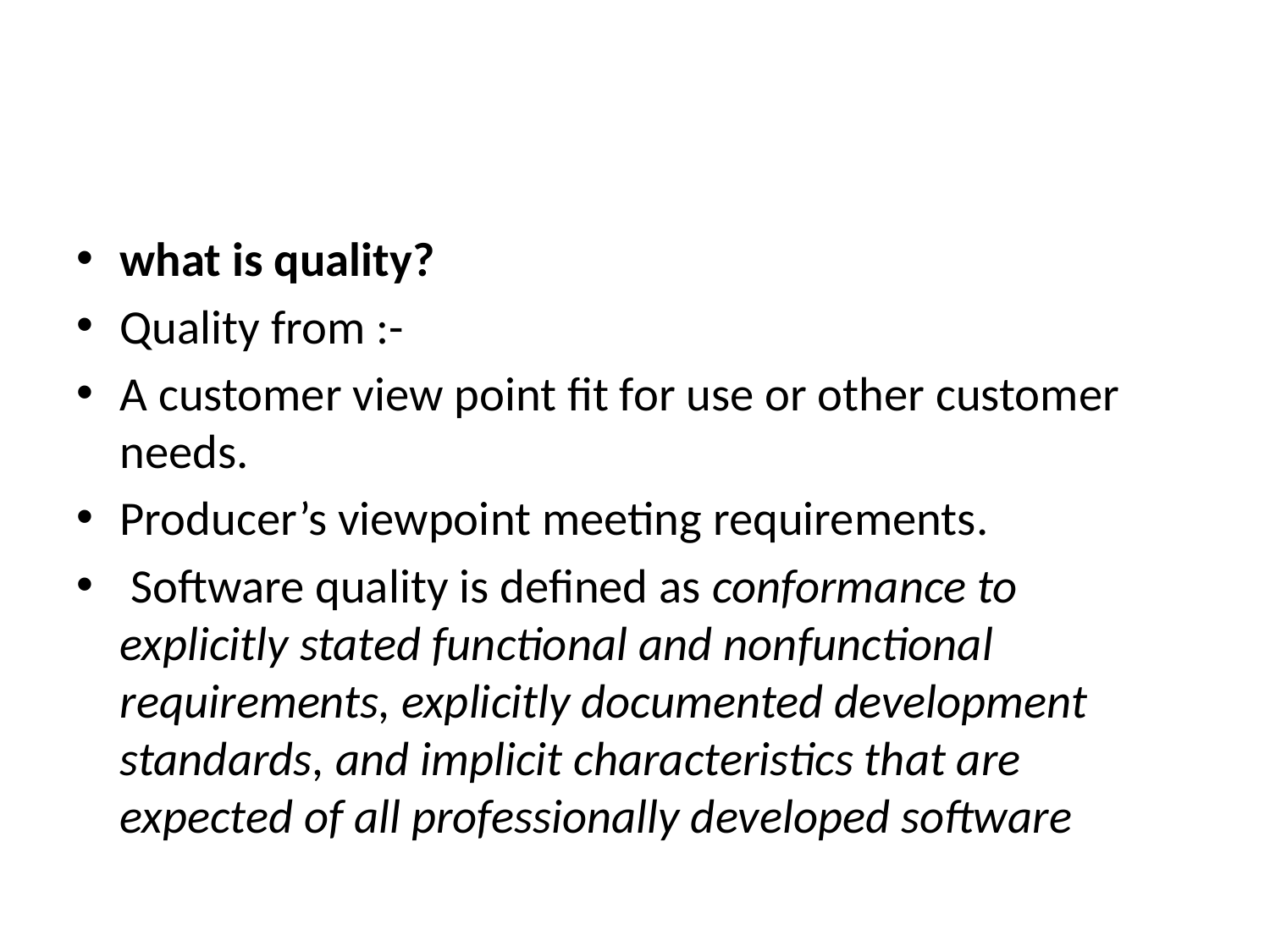

#
what is quality?
Quality from :-
A customer view point fit for use or other customer needs.
Producer’s viewpoint meeting requirements.
 Software quality is defined as conformance to explicitly stated functional and nonfunctional requirements, explicitly documented development standards, and implicit characteristics that are expected of all professionally developed software